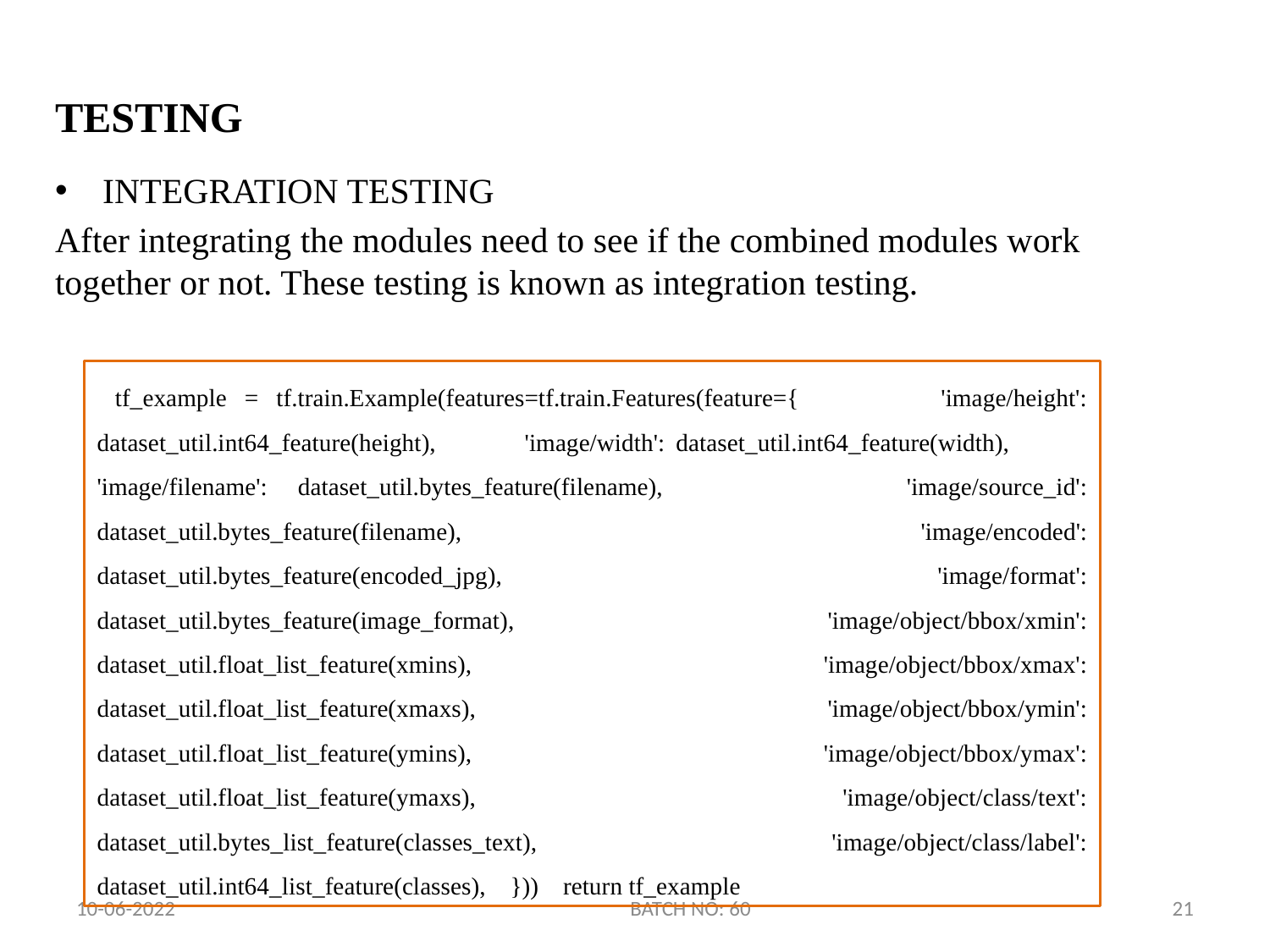

# TESTING
INTEGRATION TESTING
After integrating the modules need to see if the combined modules work together or not. These testing is known as integration testing.

 tf_example = tf.train.Example(features=tf.train.Features(feature={        'image/height': dataset_util.int64_feature(height),        'image/width': dataset_util.int64_feature(width),        'image/filename': dataset_util.bytes_feature(filename),        'image/source_id': dataset_util.bytes_feature(filename),        'image/encoded': dataset_util.bytes_feature(encoded_jpg),        'image/format': dataset_util.bytes_feature(image_format),        'image/object/bbox/xmin': dataset_util.float_list_feature(xmins),        'image/object/bbox/xmax': dataset_util.float_list_feature(xmaxs),        'image/object/bbox/ymin': dataset_util.float_list_feature(ymins),        'image/object/bbox/ymax': dataset_util.float_list_feature(ymaxs),        'image/object/class/text': dataset_util.bytes_list_feature(classes_text),        'image/object/class/label': dataset_util.int64_list_feature(classes),    }))    return tf_example
10-06-2022
BATCH NO: 60
21